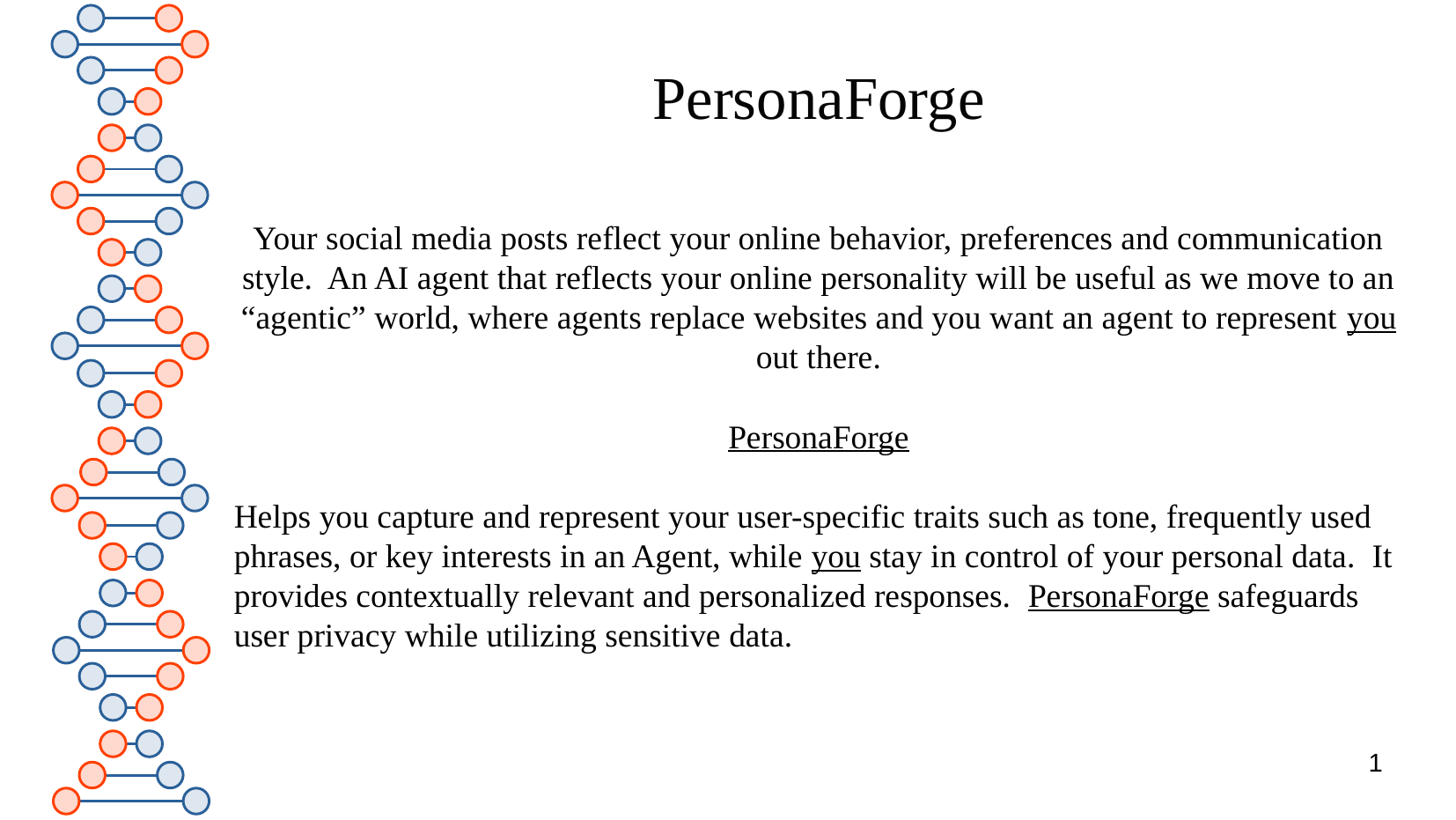

# PersonaForge
Your social media posts reflect your online behavior, preferences and communication style.  An AI agent that reflects your online personality will be useful as we move to an “agentic” world, where agents replace websites and you want an agent to represent you out there.
PersonaForge
Helps you capture and represent your user-specific traits such as tone, frequently used phrases, or key interests in an Agent, while you stay in control of your personal data.  It provides contextually relevant and personalized responses.  PersonaForge safeguards user privacy while utilizing sensitive data.
1